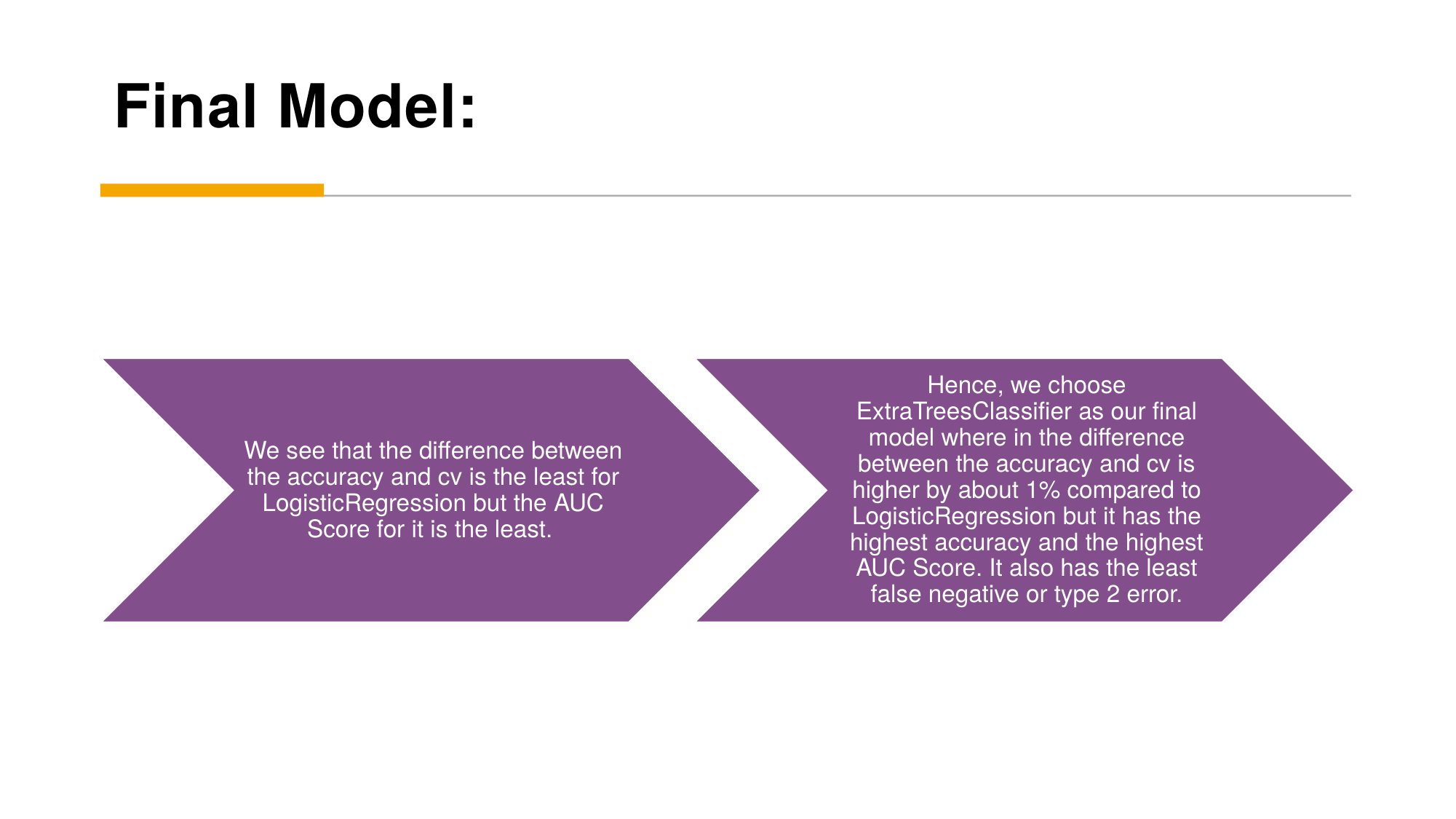

# Final Model:

We see that the difference between the accuracy and cv is the least for LogisticRegression but the AUC Score for it is the least.
Hence, we choose ExtraTreesClassifier as our final model where in the difference between the accuracy and cv is higher by about 1% compared to LogisticRegression but it has the highest accuracy and the highest AUC Score. It also has the least false negative or type 2 error.